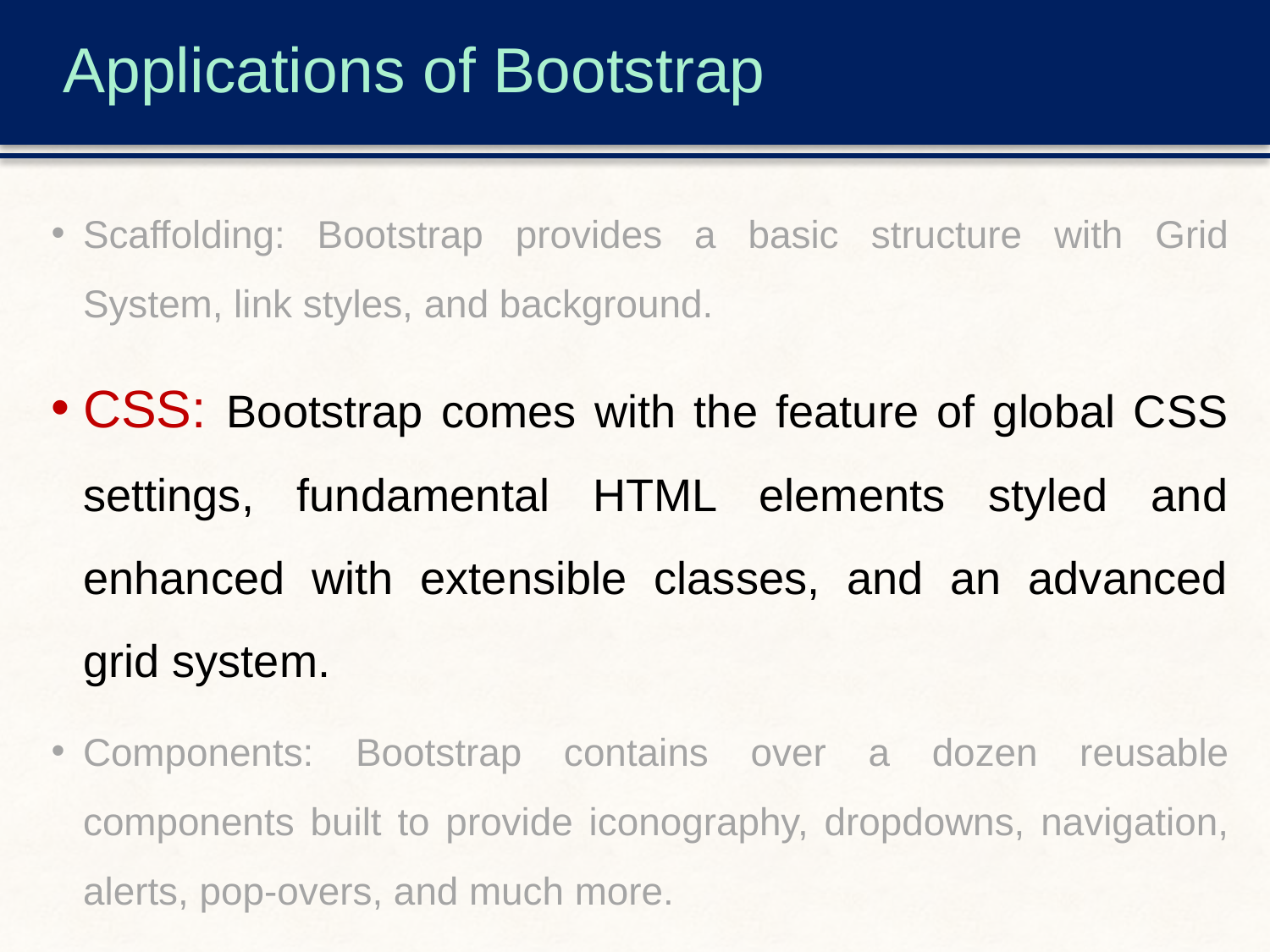

# Applications of Bootstrap
Scaffolding: Bootstrap provides a basic structure with Grid System, link styles, and background.
CSS: Bootstrap comes with the feature of global CSS settings, fundamental HTML elements styled and enhanced with extensible classes, and an advanced grid system.
Components: Bootstrap contains over a dozen reusable components built to provide iconography, dropdowns, navigation, alerts, pop-overs, and much more.